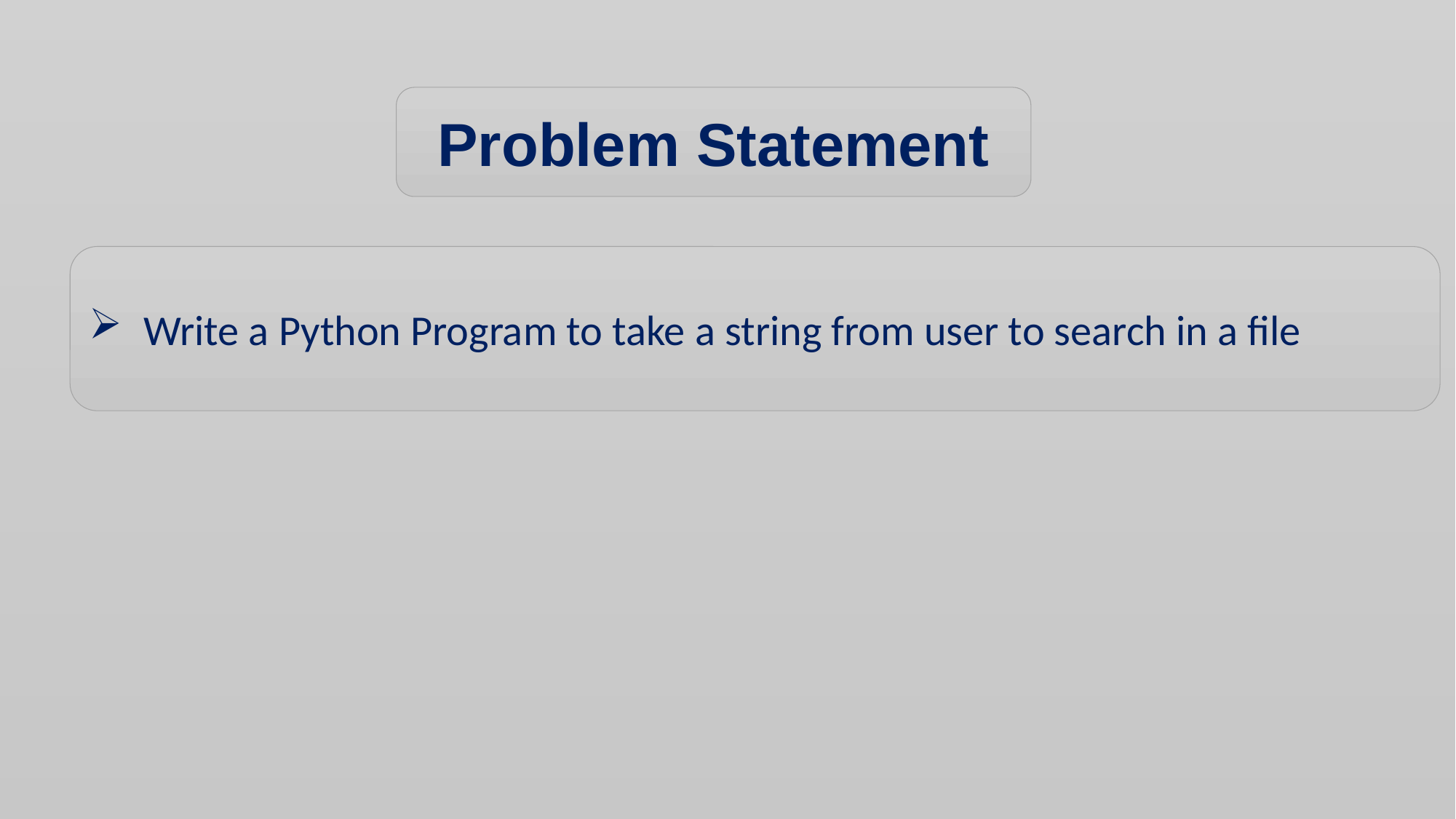

Problem Statement
Write a Python Program to take a string from user to search in a file